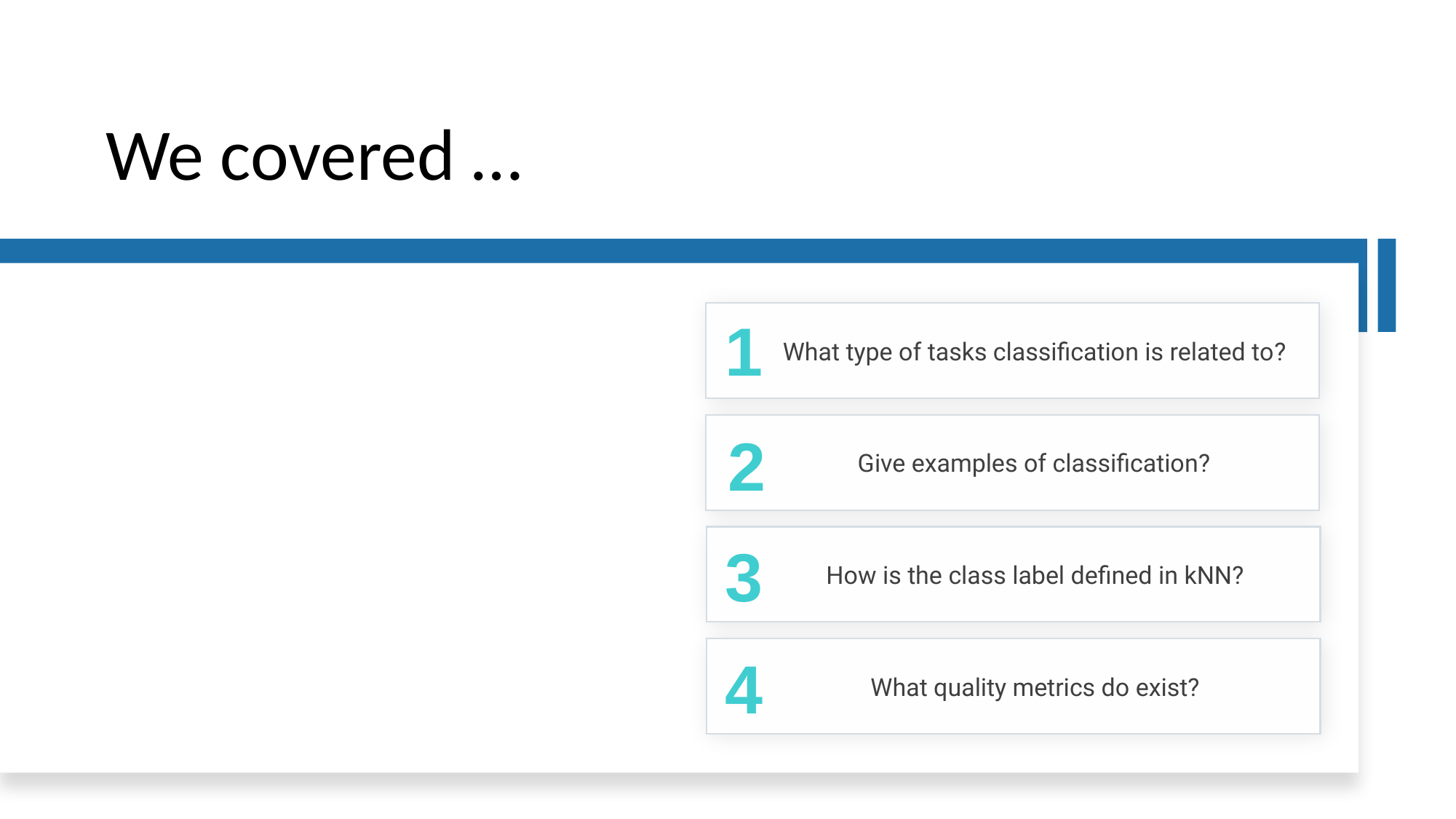

We covered …

What type of tasks classification is related to?
1

Give examples of classification?
2
How is the class label defined in kNN?
3

What quality metrics do exist?
4